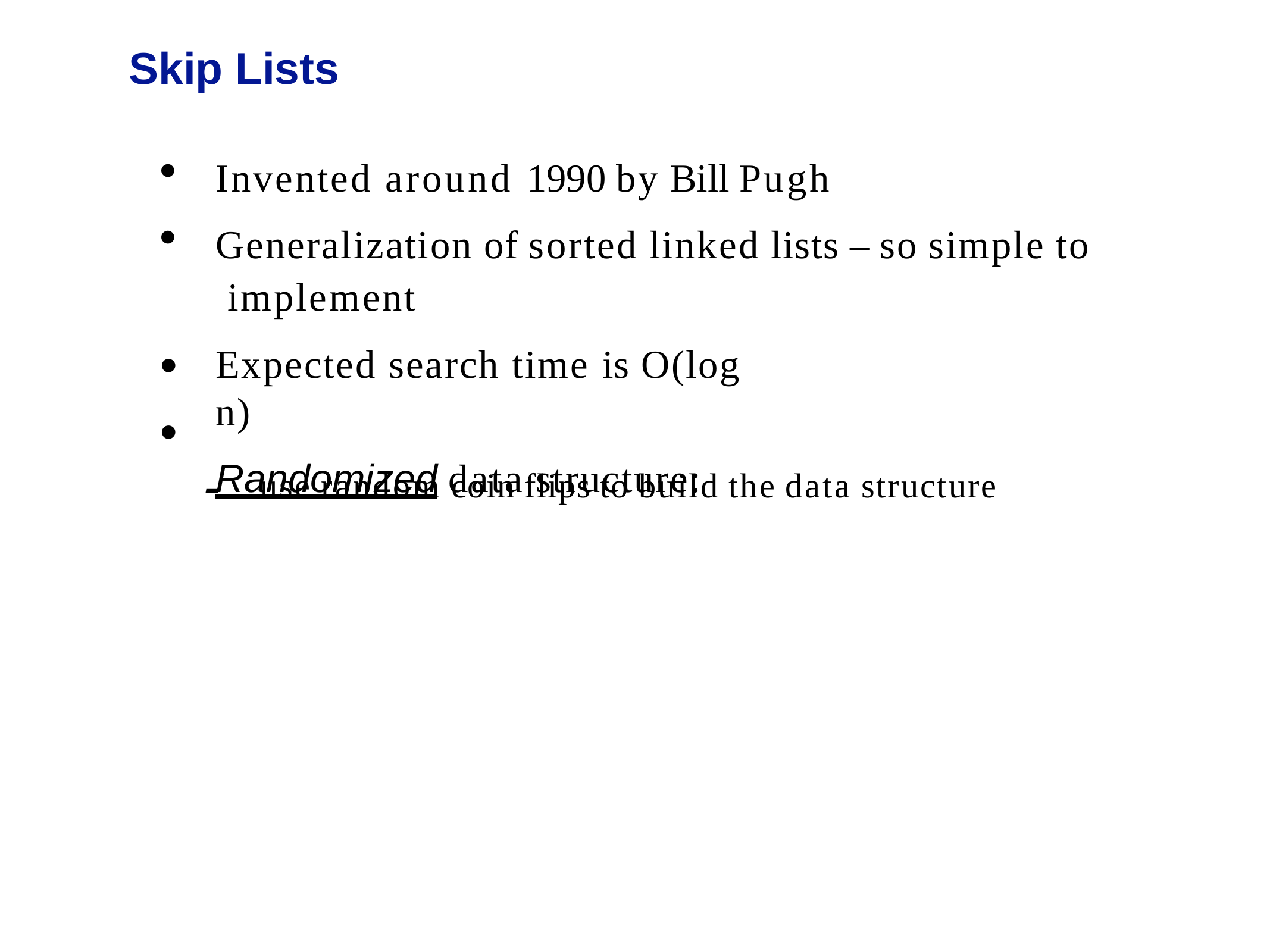

# Skip Lists
Invented around 1990 by Bill Pugh
Generalization of sorted linked lists – so simple to  implement
Expected search time is O(log n)
Randomized data structure:
•
•
-	use random coin flips to build the data structure
DOR - Skip List
3